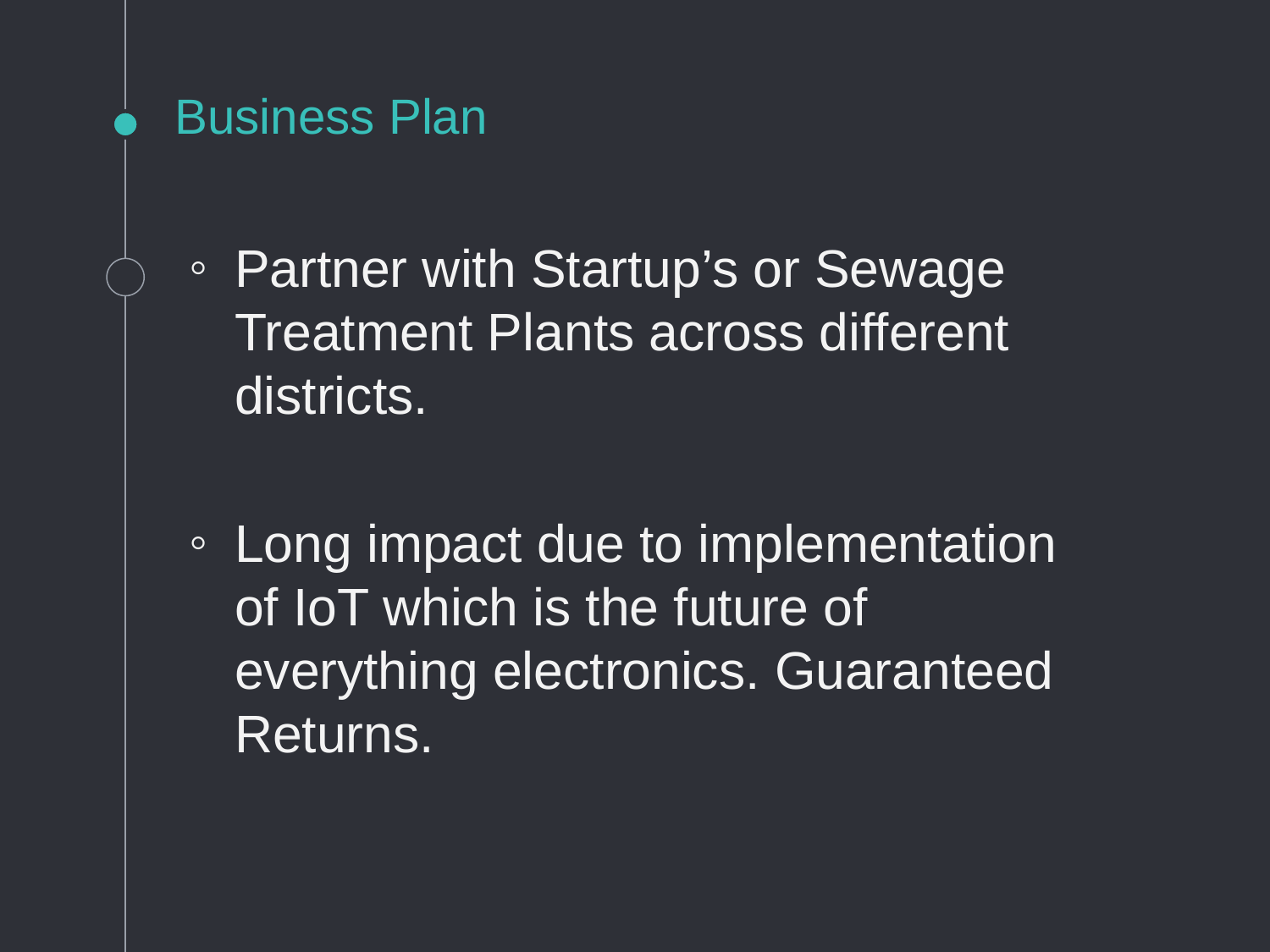

# Business Plan
Partner with Startup’s or Sewage Treatment Plants across different districts.

Long impact due to implementation of IoT which is the future of everything electronics. Guaranteed Returns.